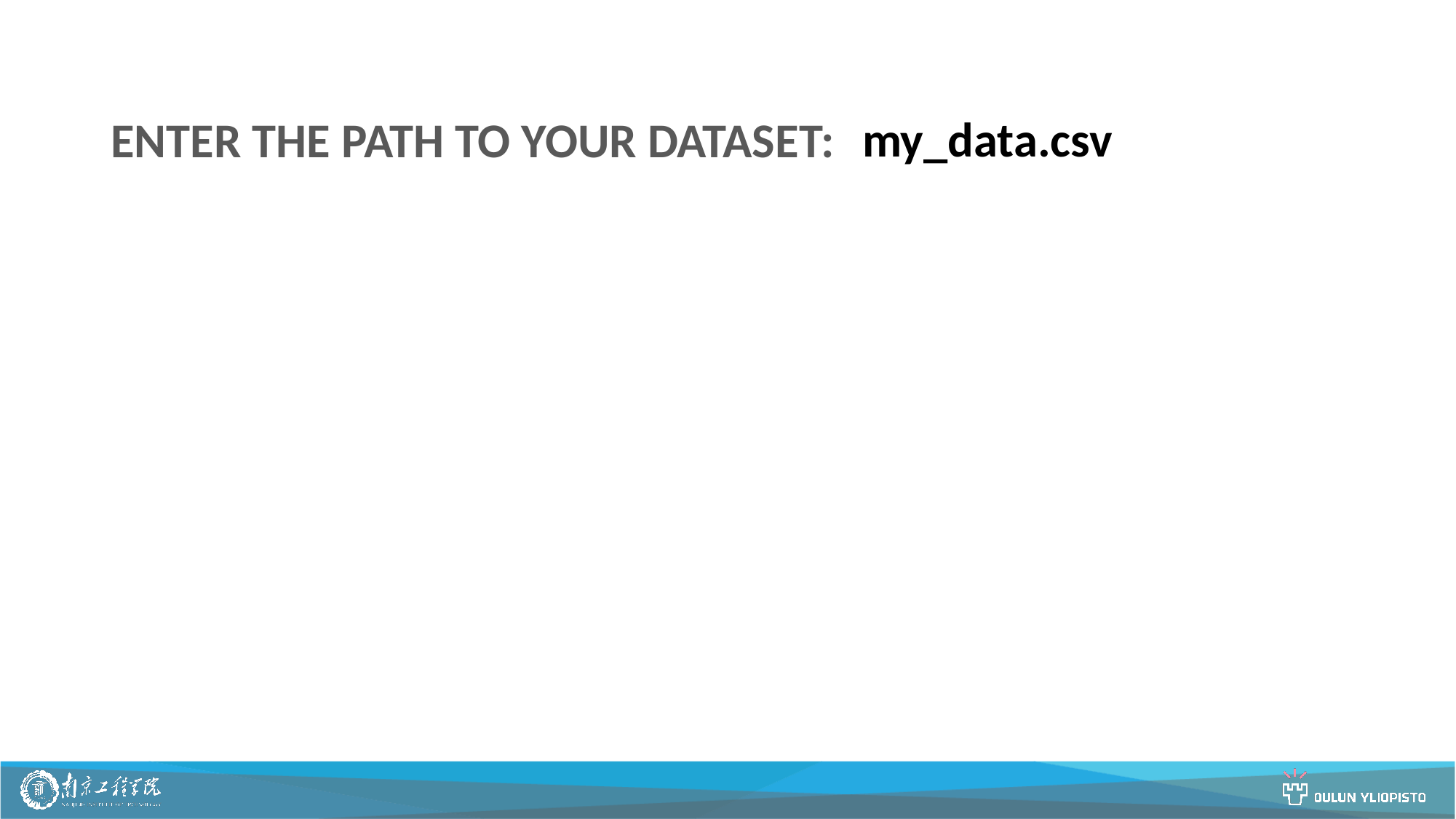

my_data.csv
ENTER THE PATH TO YOUR DATASET: